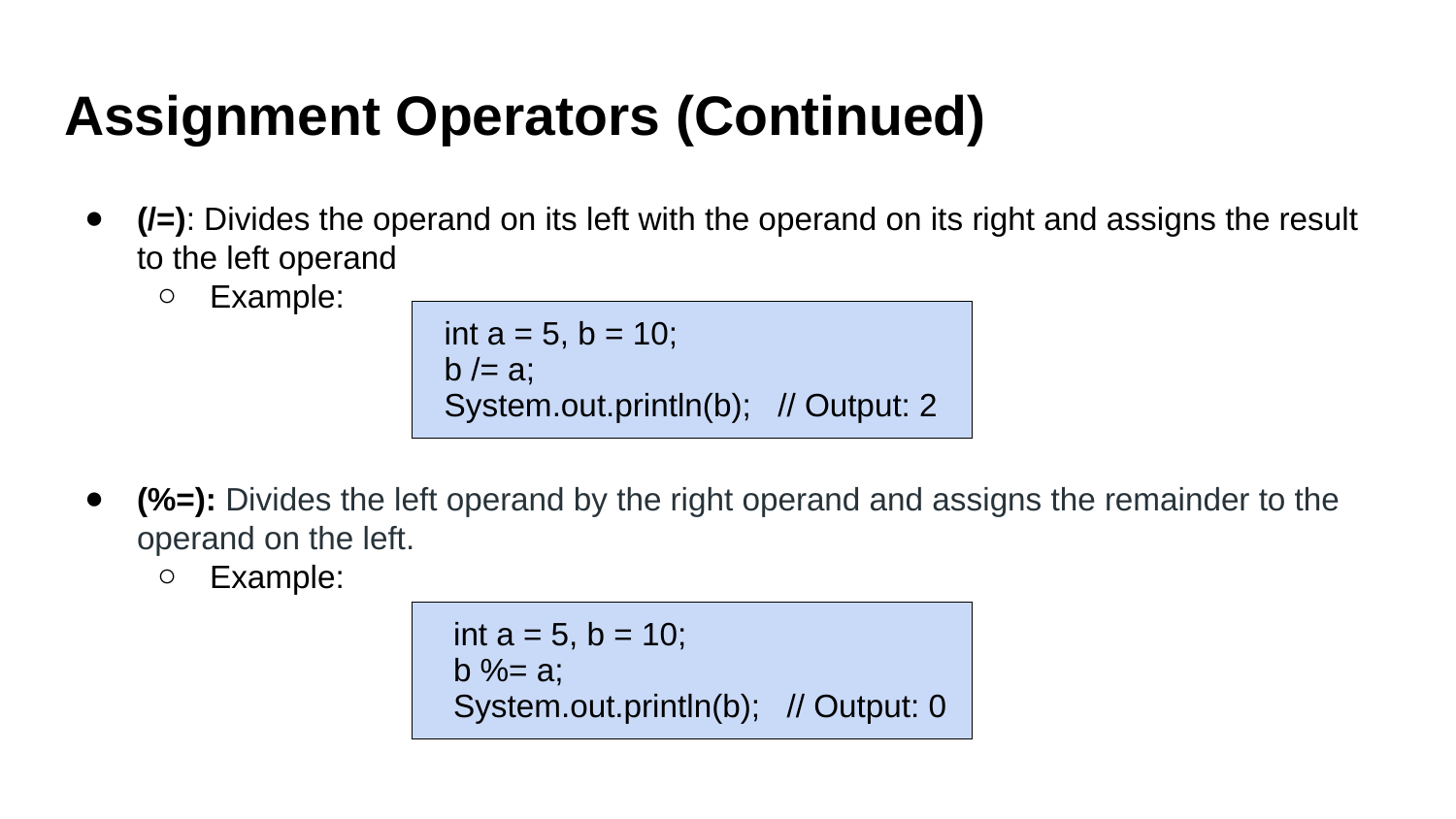

# Assignment Operators (Continued)
(/=): Divides the operand on its left with the operand on its right and assigns the result to the left operand
Example:

(%=): Divides the left operand by the right operand and assigns the remainder to the operand on the left.
Example:

| int a = 5, b = 10; b /= a; System.out.println(b); // Output: 2 |
| --- |
| int a = 5, b = 10; b %= a; System.out.println(b); // Output: 0 |
| --- |